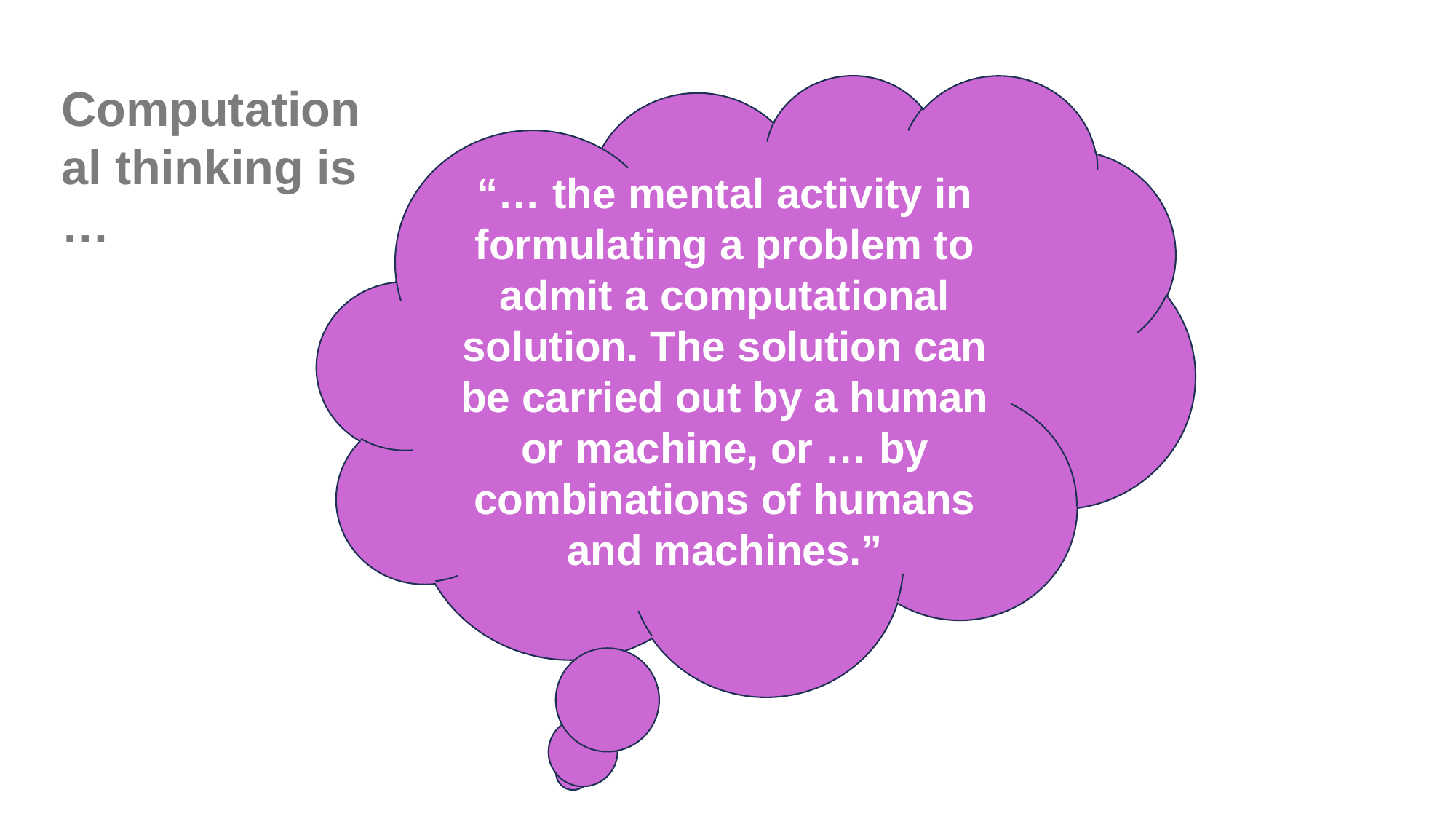

Computational thinking is …
“… the mental activity in formulating a problem to admit a computational solution. The solution can be carried out by a human or machine, or … by combinations of humans and machines.”